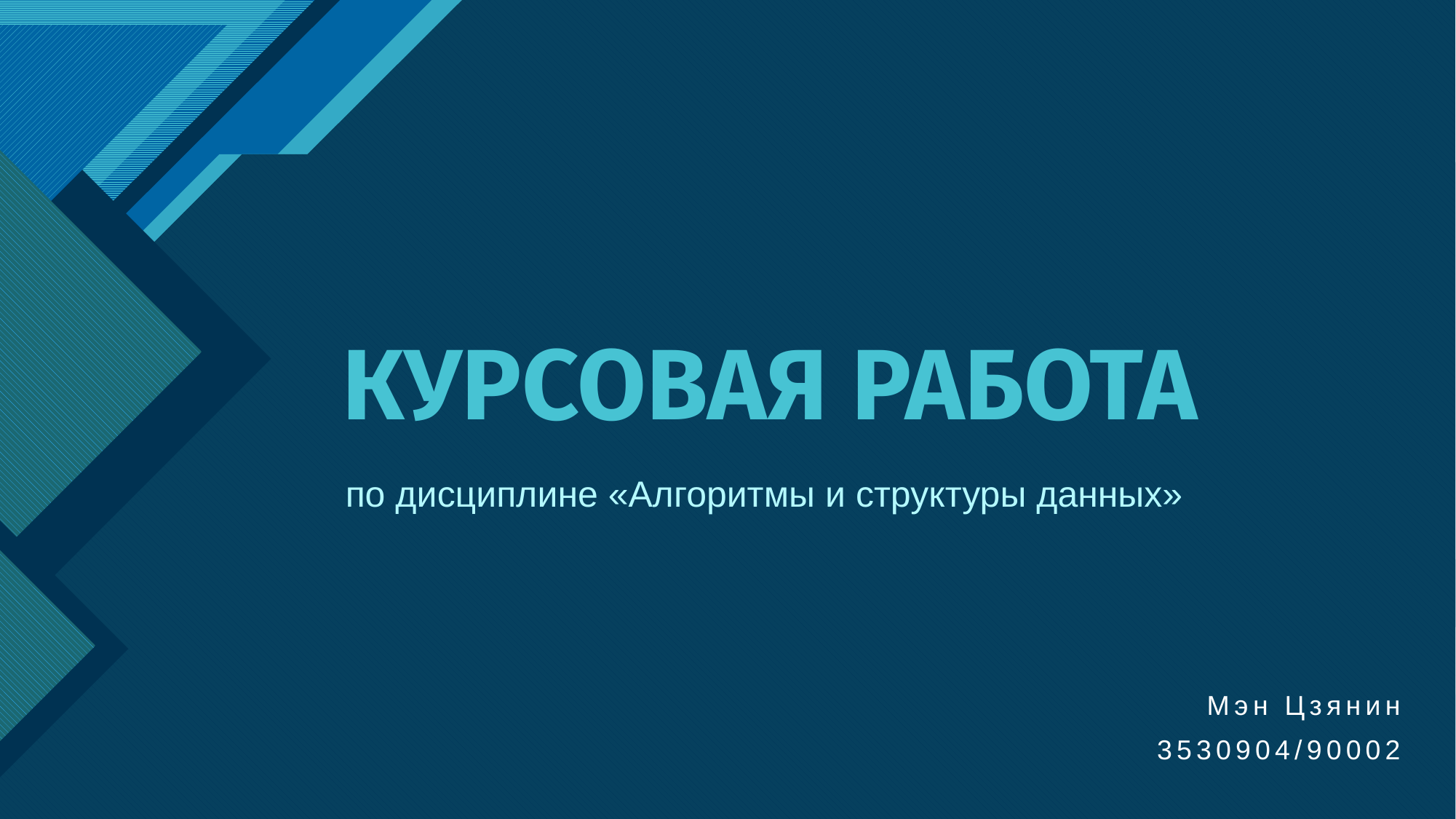

# КУРСОВАЯ РАБОТА
по дисциплине «Алгоритмы и структуры данных»
Мэн Цзянин
3530904/90002